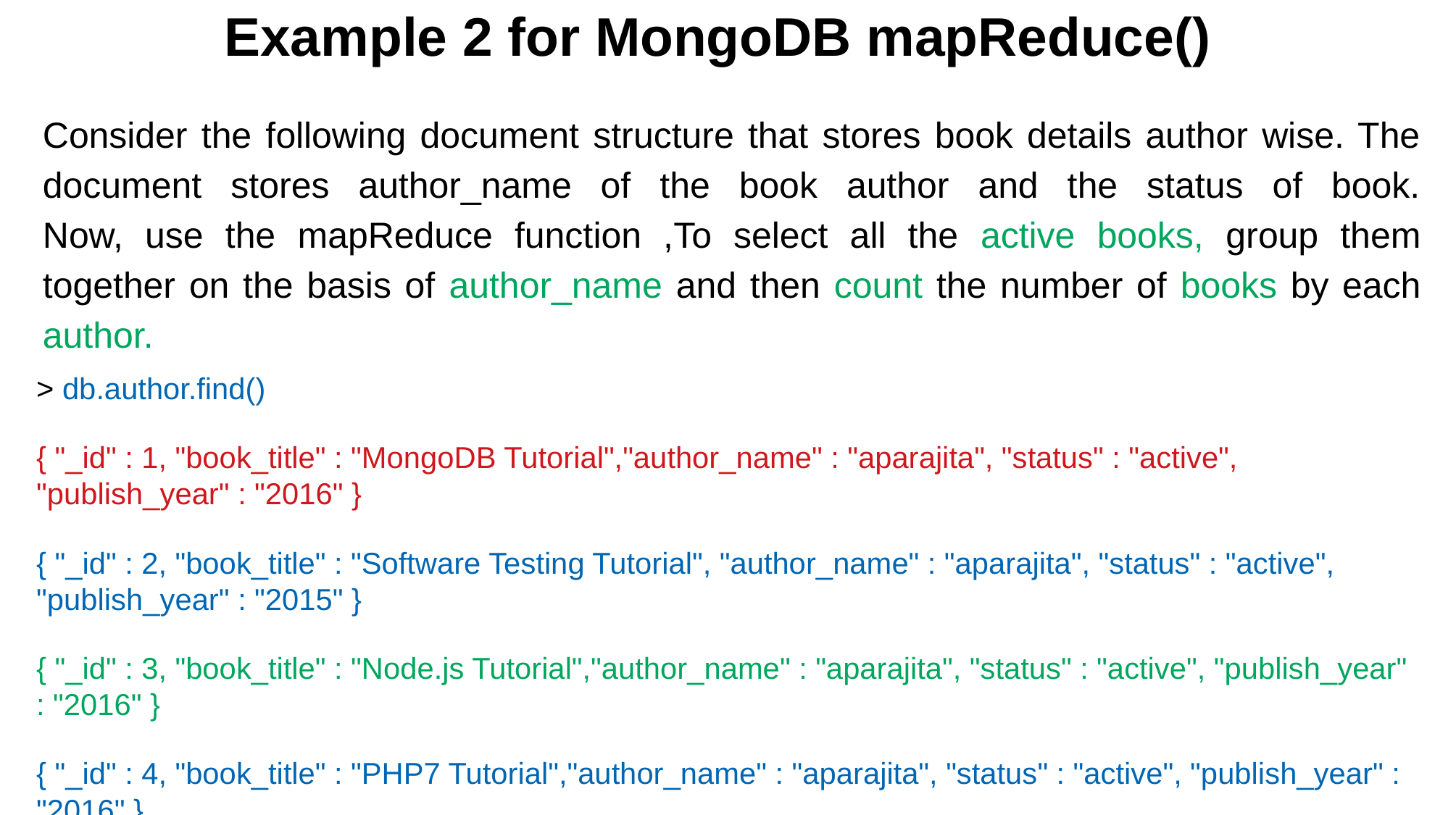

Example 2 for MongoDB mapReduce()
Consider the following document structure that stores book details author wise. The document stores author_name of the book author and the status of book.
Now, use the mapReduce function ,To select all the active books, group them together on the basis of author_name and then count the number of books by each author.
> db.author.find()
{ "_id" : 1, "book_title" : "MongoDB Tutorial","author_name" : "aparajita", "status" : "active", "publish_year" : "2016" }
{ "_id" : 2, "book_title" : "Software Testing Tutorial", "author_name" : "aparajita", "status" : "active", "publish_year" : "2015" }
{ "_id" : 3, "book_title" : "Node.js Tutorial","author_name" : "aparajita", "status" : "active", "publish_year" : "2016" }
{ "_id" : 4, "book_title" : "PHP7 Tutorial","author_name" : "aparajita", "status" : "active", "publish_year" : "2016" }